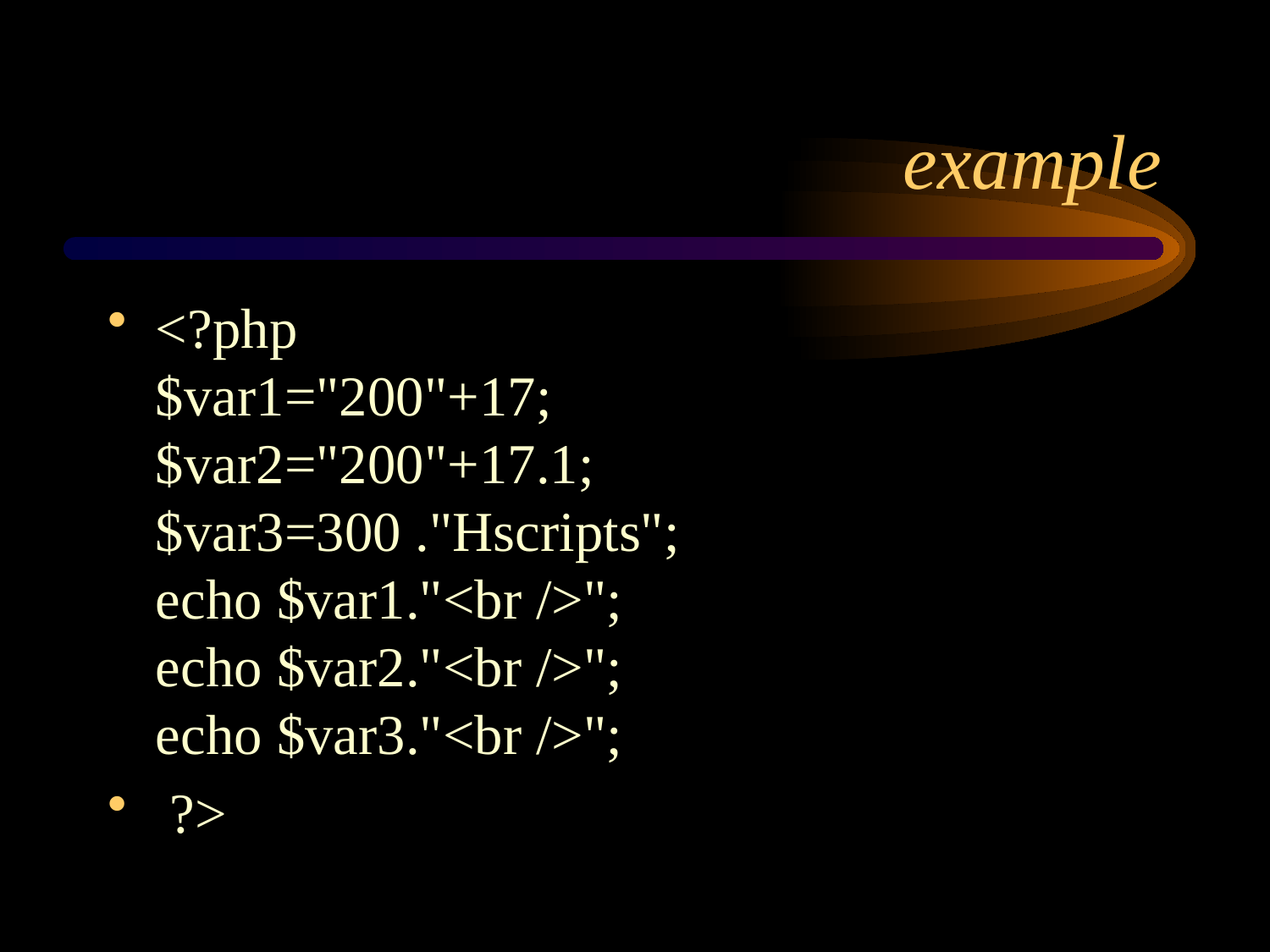

# example
<?php
$var1="200"+17;
$var2="200"+17.1;
$var3=300 ."Hscripts";
echo $var1."<br />";
echo $var2."<br />";
echo $var3."<br />";
 ?>